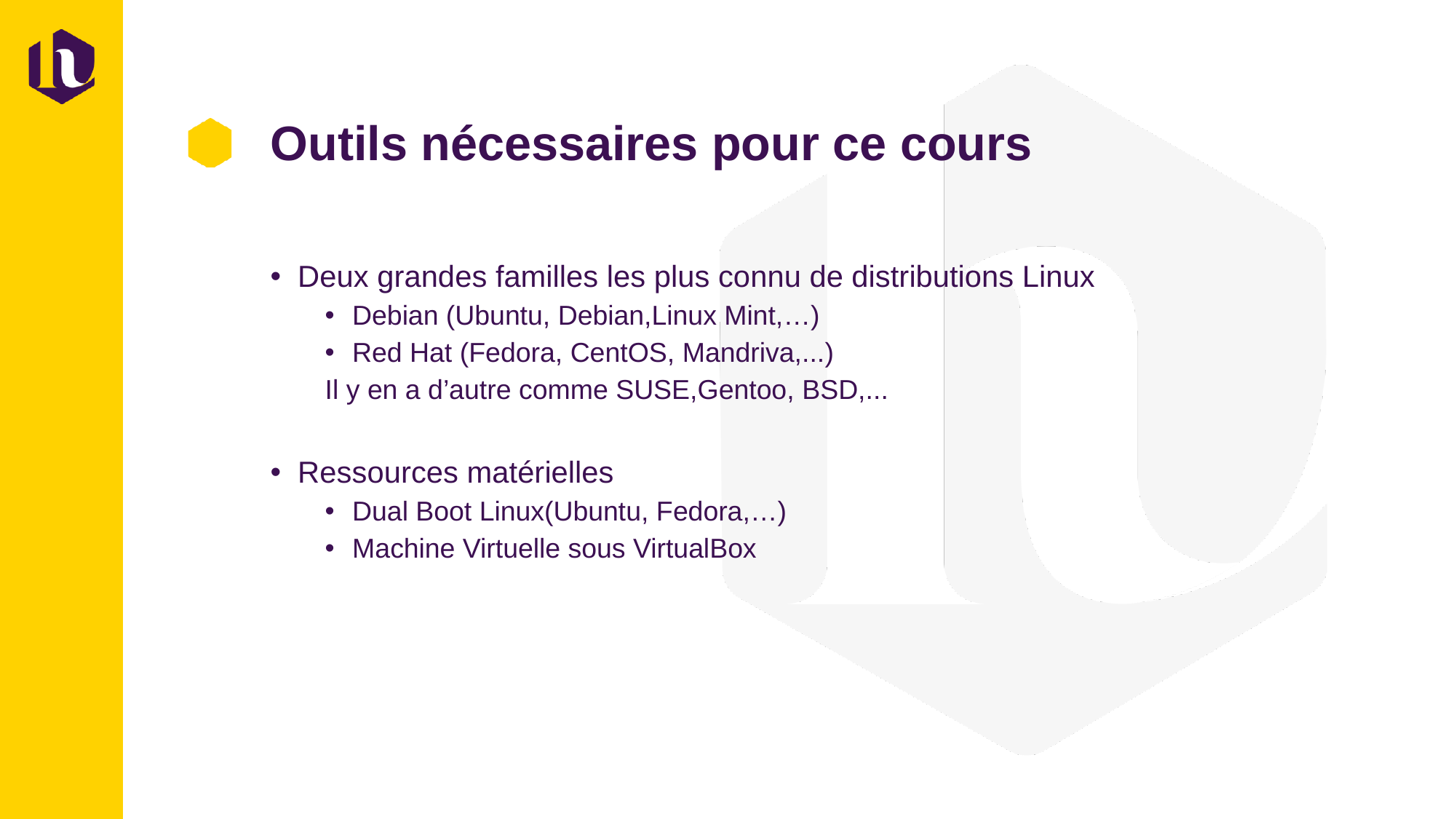

# Outils nécessaires pour ce cours
Deux grandes familles les plus connu de distributions Linux
Debian (Ubuntu, Debian,Linux Mint,…)
Red Hat (Fedora, CentOS, Mandriva,...)
Il y en a d’autre comme SUSE,Gentoo, BSD,...

Ressources matérielles
Dual Boot Linux(Ubuntu, Fedora,…)
Machine Virtuelle sous VirtualBox